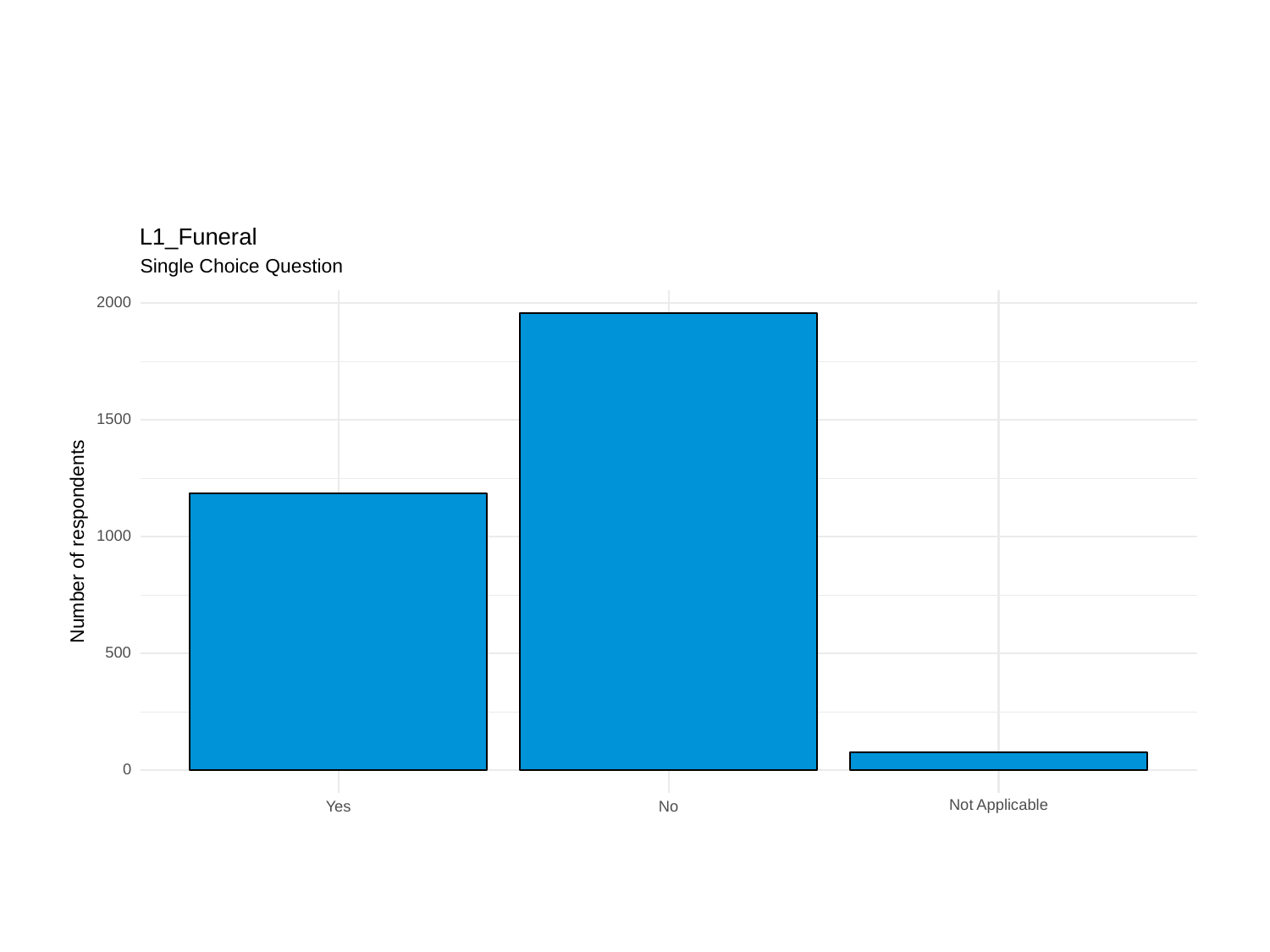

L1_Funeral
Single Choice Question

2000

1500

1000
Number of respondents

500

0

Not Applicable
Yes
No